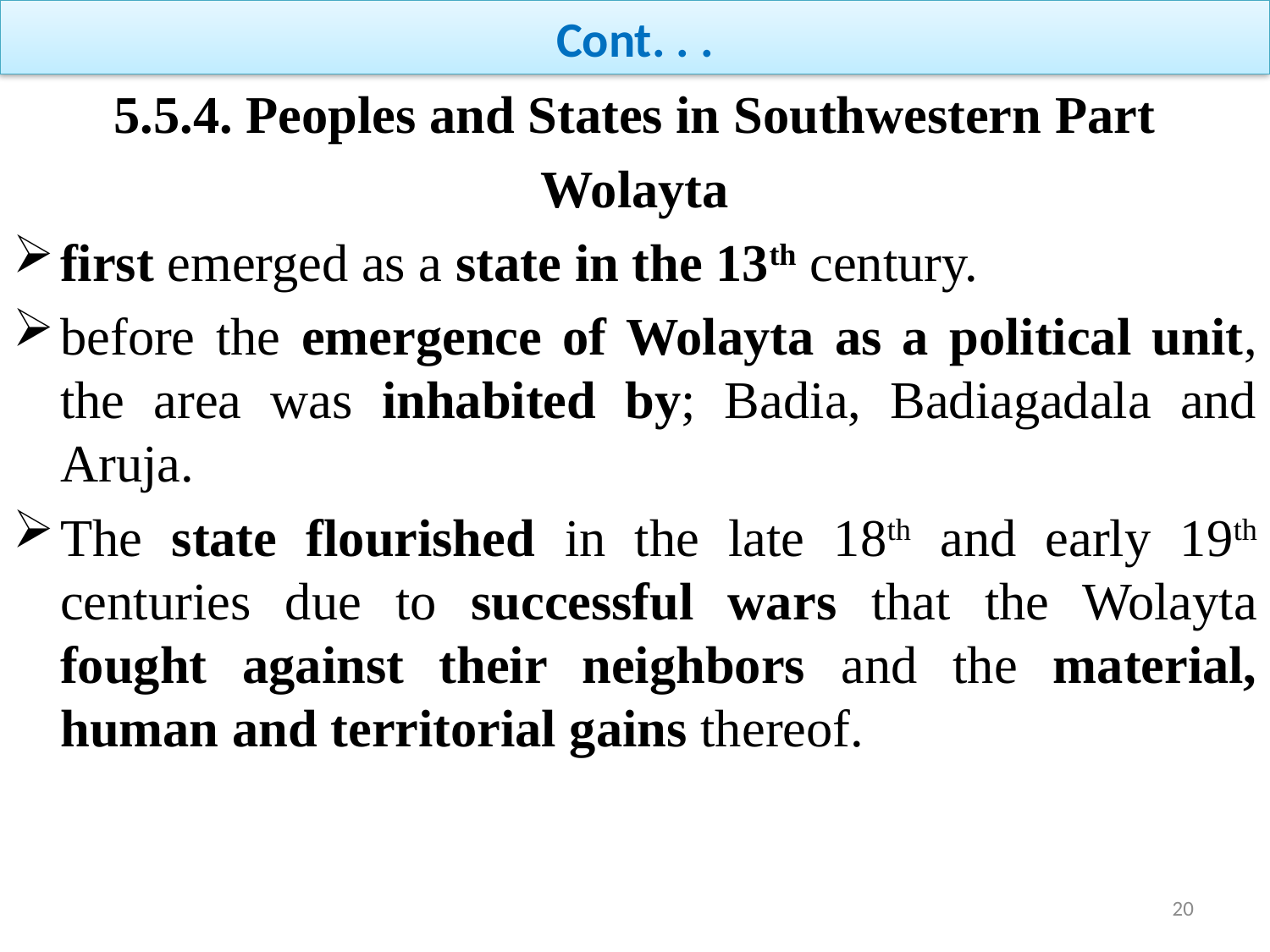

# Cont. . .
5.5.4. Peoples and States in Southwestern Part
Wolayta
first emerged as a state in the 13th century.
before the emergence of Wolayta as a political unit, the area was inhabited by; Badia, Badiagadala and Aruja.
The state flourished in the late 18th and early 19th centuries due to successful wars that the Wolayta fought against their neighbors and the material, human and territorial gains thereof.

20